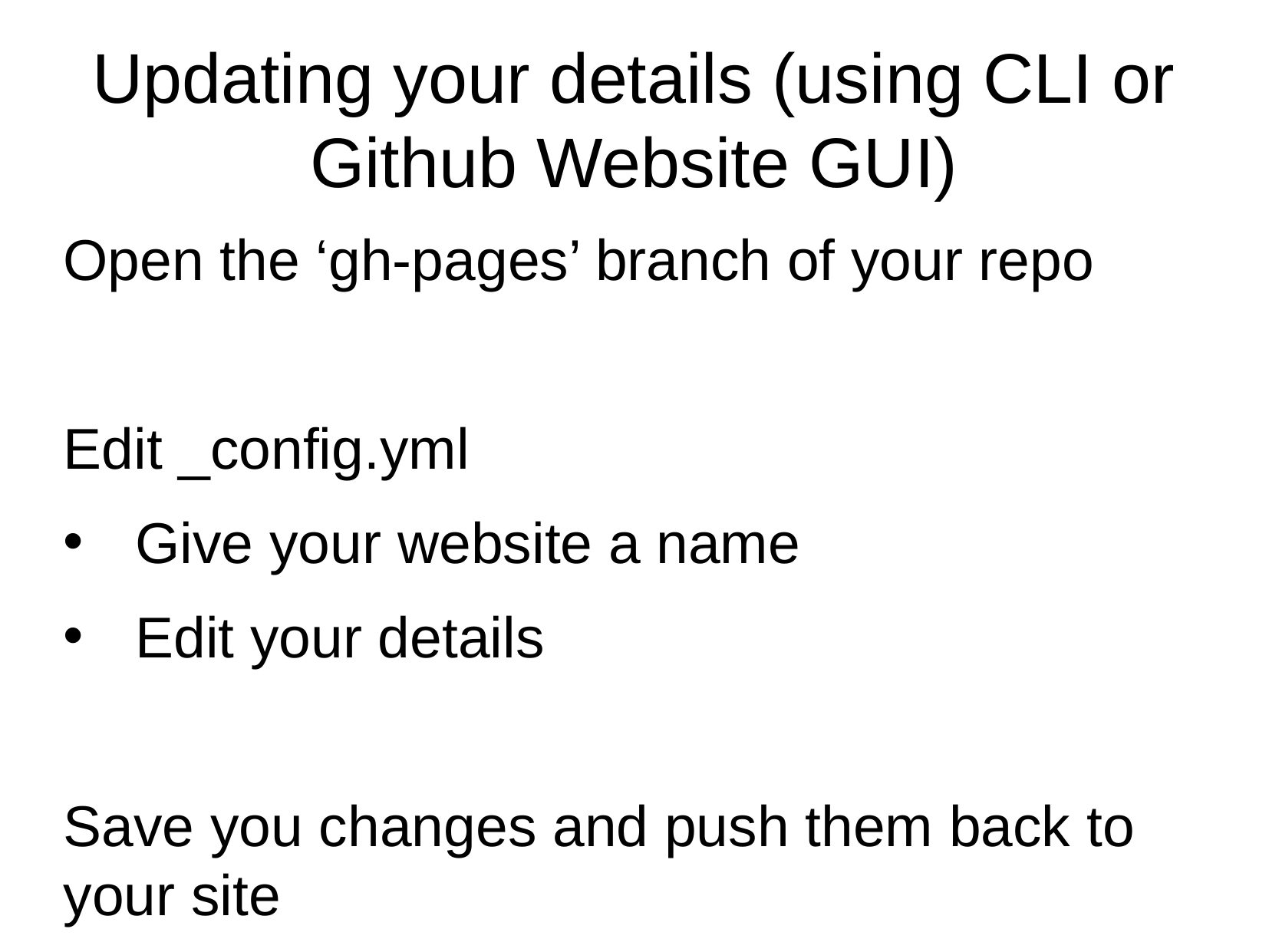

# Updating your details (using CLI or Github Website GUI)
Open the ‘gh-pages’ branch of your repo

Edit _config.yml
Give your website a name
Edit your details

Save you changes and push them back to your site